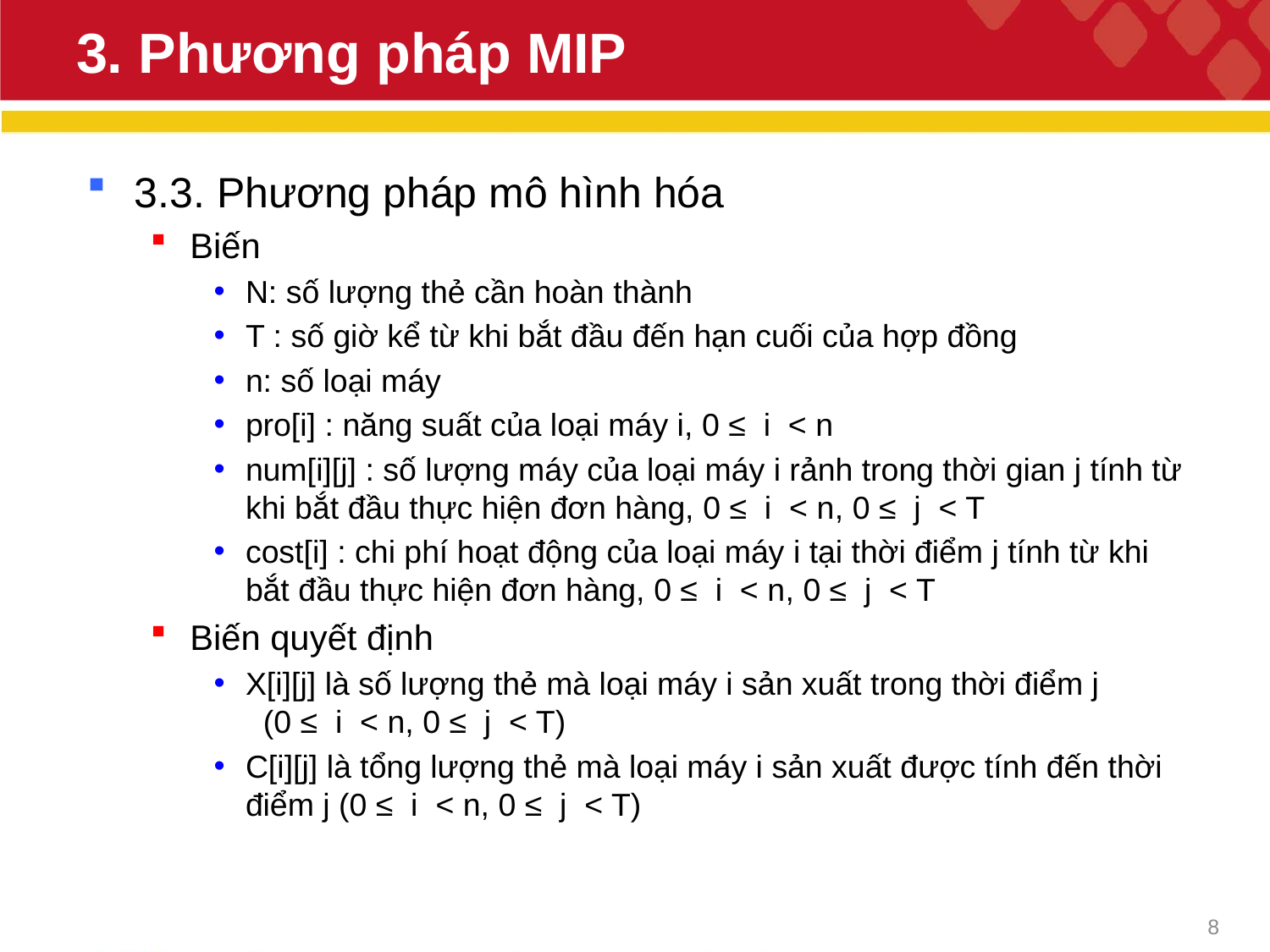

# 3. Phương pháp MIP
3.3. Phương pháp mô hình hóa
Biến
N: số lượng thẻ cần hoàn thành
T : số giờ kể từ khi bắt đầu đến hạn cuối của hợp đồng
n: số loại máy
pro[i] : năng suất của loại máy i, 0 ≤  i  < n
num[i][j] : số lượng máy của loại máy i rảnh trong thời gian j tính từ khi bắt đầu thực hiện đơn hàng, 0 ≤  i  < n, 0 ≤  j  < T
cost[i] : chi phí hoạt động của loại máy i tại thời điểm j tính từ khi bắt đầu thực hiện đơn hàng, 0 ≤  i  < n, 0 ≤  j  < T
Biến quyết định
X[i][j] là số lượng thẻ mà loại máy i sản xuất trong thời điểm j             (0 ≤  i  < n, 0 ≤  j  < T)
C[i][j] là tổng lượng thẻ mà loại máy i sản xuất được tính đến thời điểm j (0 ≤  i  < n, 0 ≤  j  < T)

8